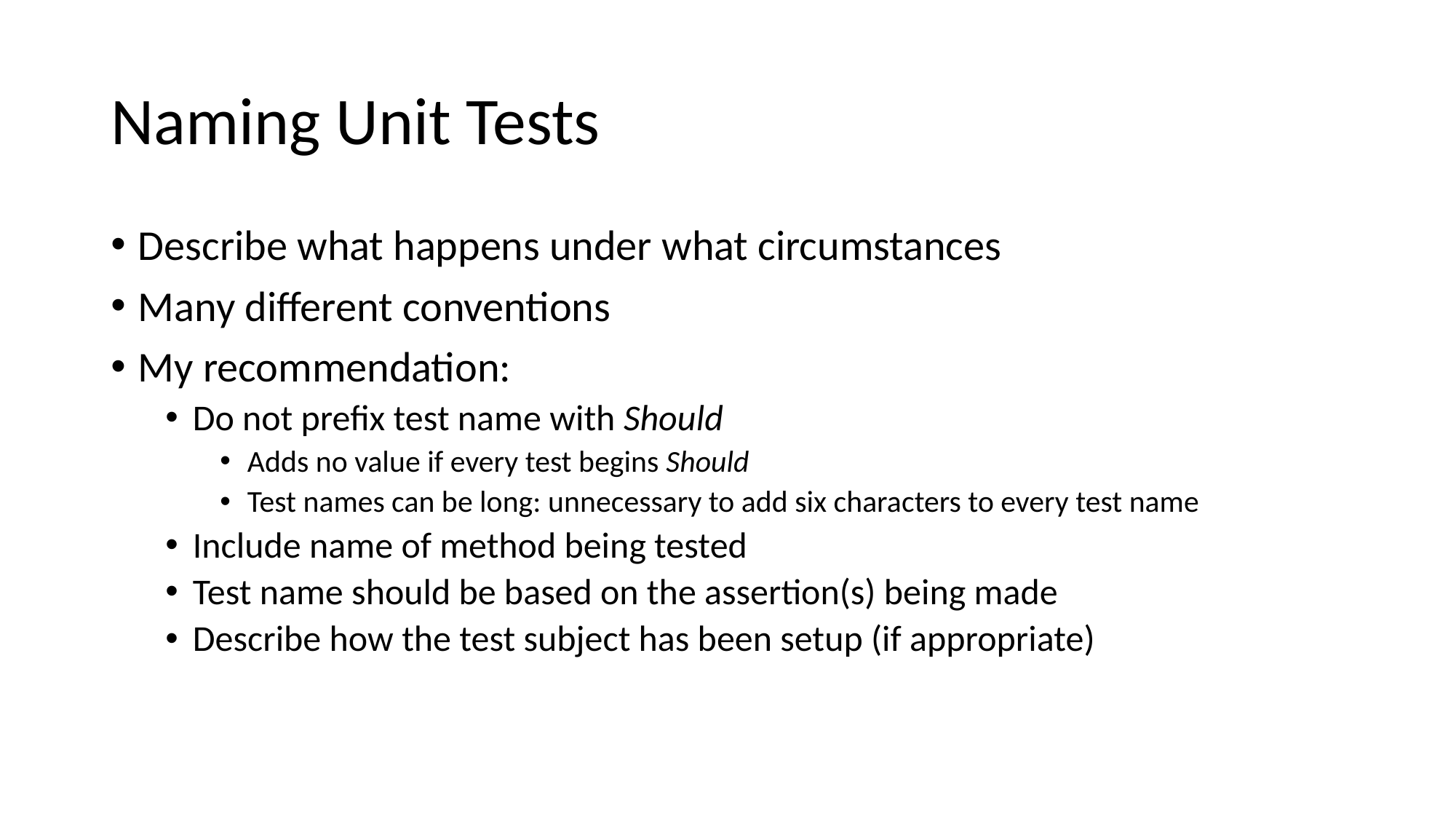

# Naming Unit Tests
Describe what happens under what circumstances
Many different conventions
My recommendation:
Do not prefix test name with Should
Adds no value if every test begins Should
Test names can be long: unnecessary to add six characters to every test name
Include name of method being tested
Test name should be based on the assertion(s) being made
Describe how the test subject has been setup (if appropriate)